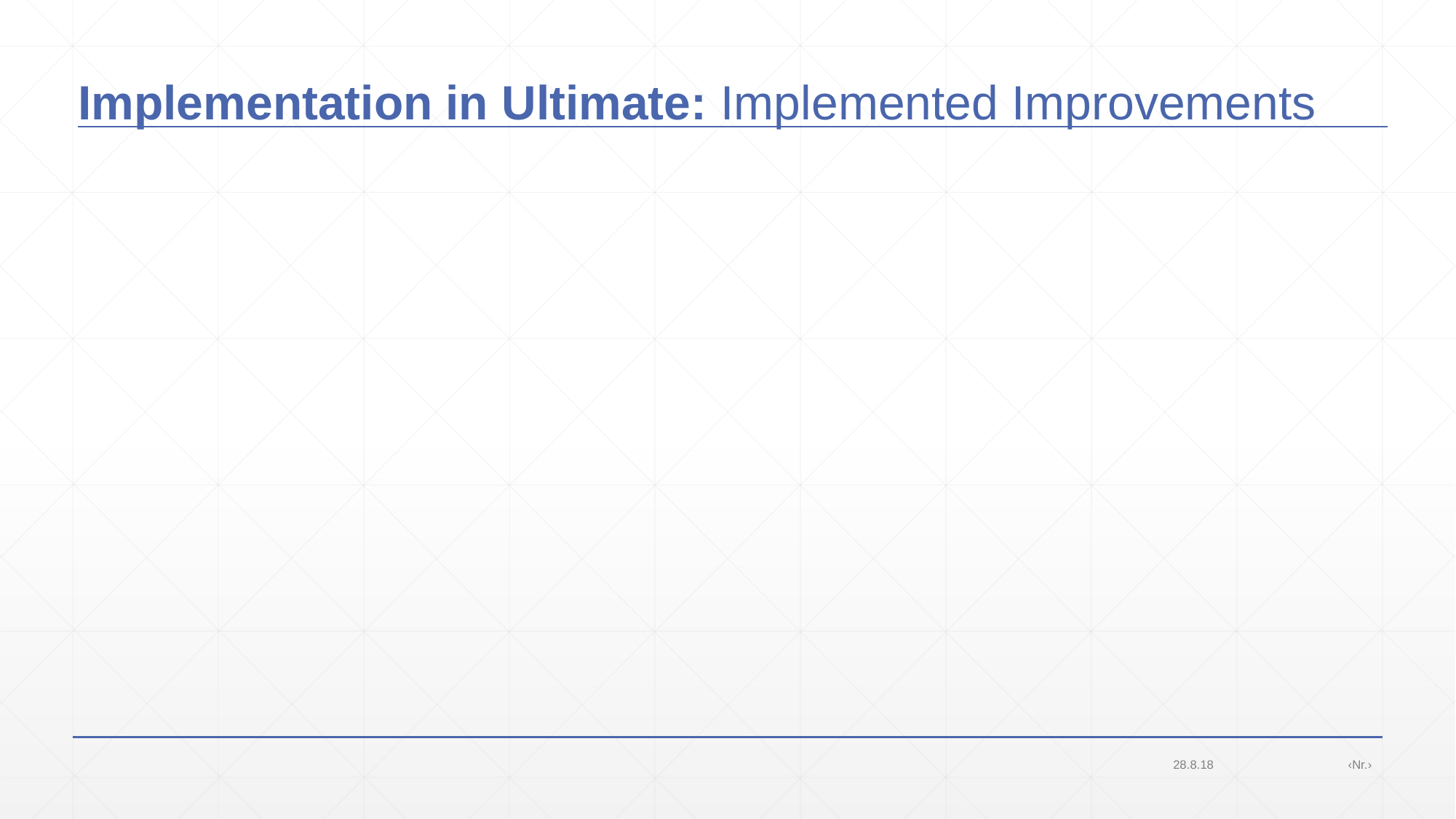

# Implementation in Ultimate: Implemented Improvements

28.8.18
‹Nr.›